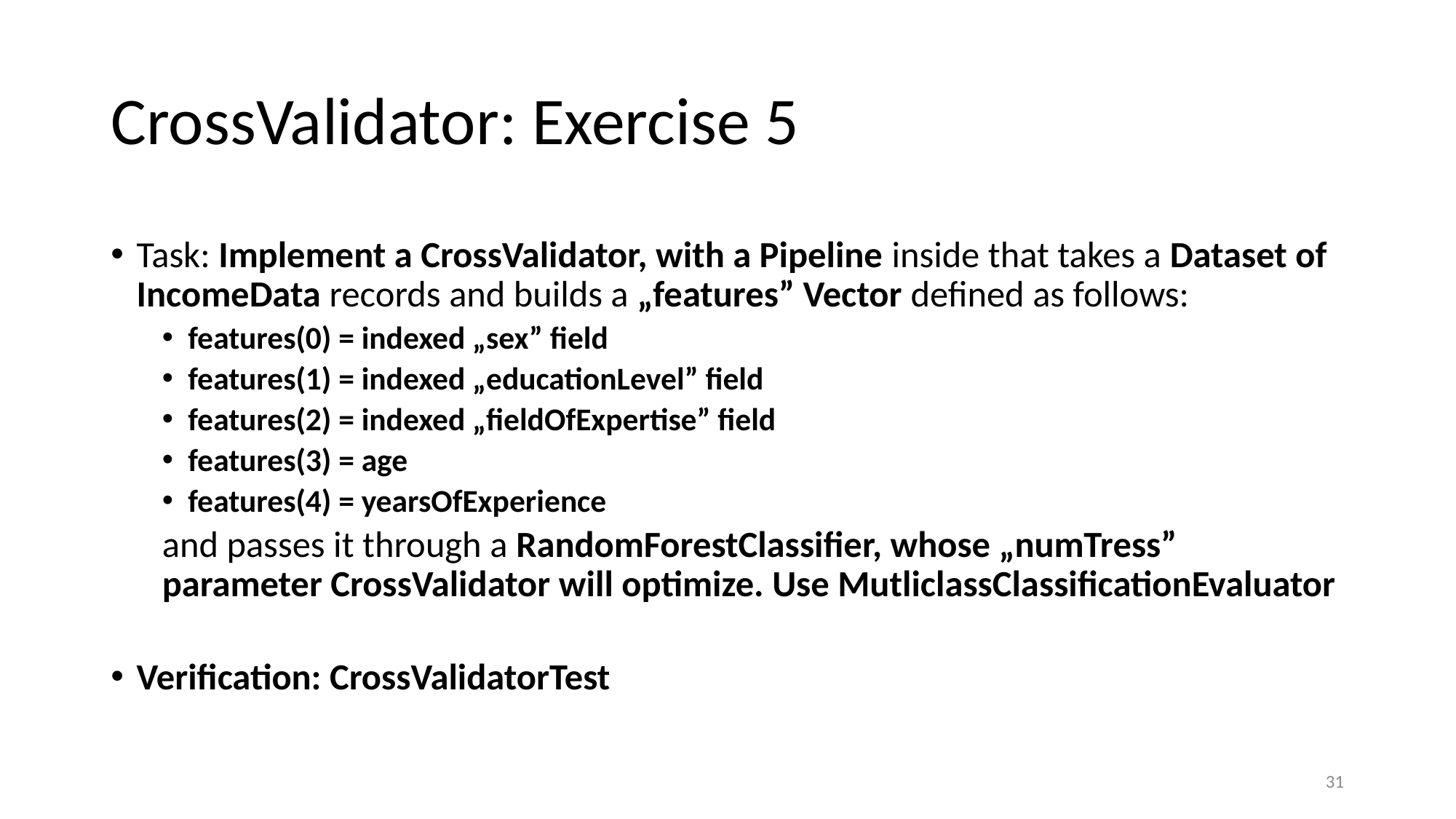

# CrossValidator: Exercise 5

Task: Implement a CrossValidator, with a Pipeline inside that takes a Dataset of IncomeData records and builds a „features” Vector defined as follows:
features(0) = indexed „sex” field
features(1) = indexed „educationLevel” field
features(2) = indexed „fieldOfExpertise” field
features(3) = age
features(4) = yearsOfExperience
and passes it through a RandomForestClassifier, whose „numTress” parameter CrossValidator will optimize. Use MutliclassClassificationEvaluator
Verification: CrossValidatorTest
31